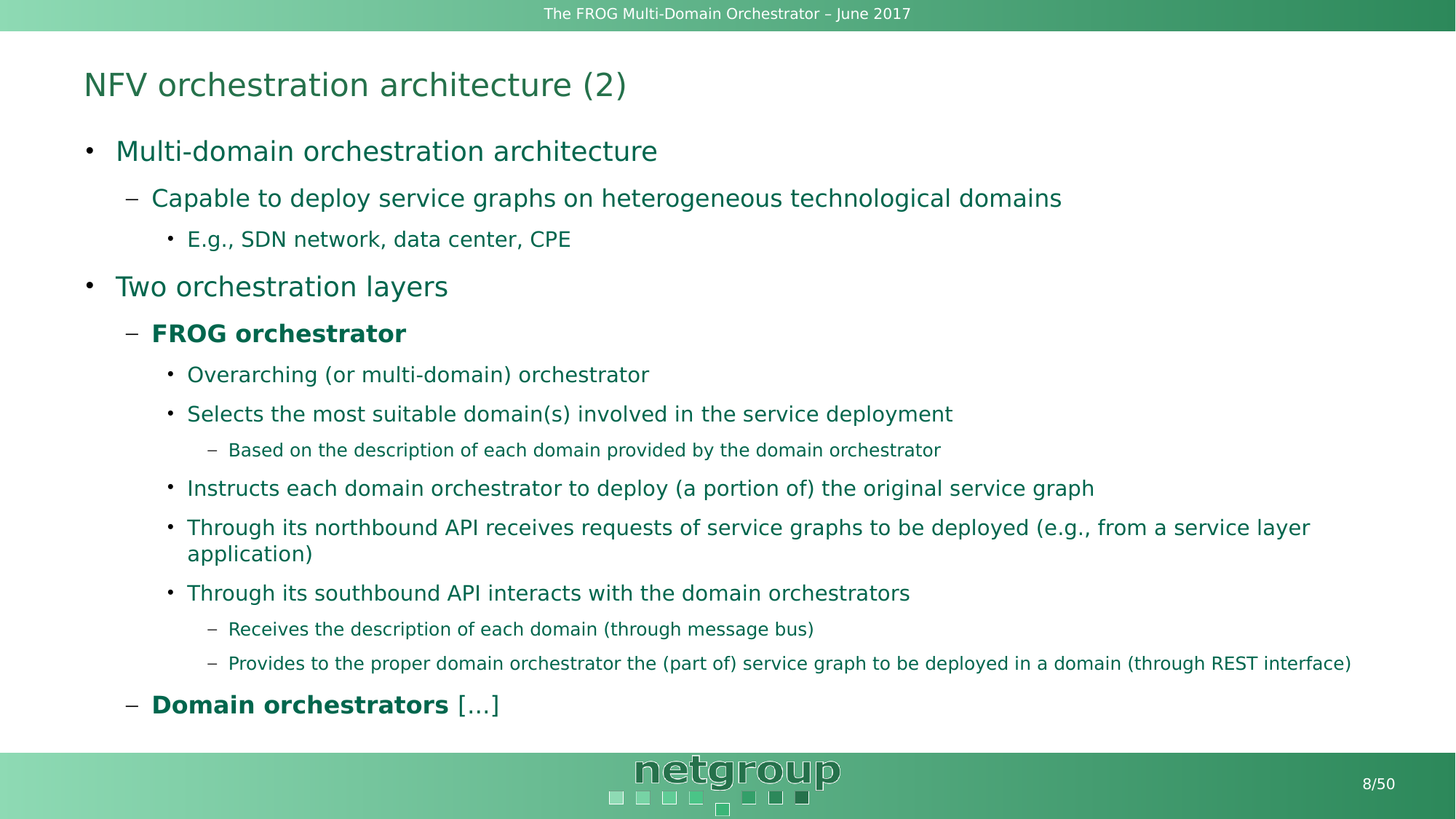

# NFV orchestration architecture (2)
Multi-domain orchestration architecture
Capable to deploy service graphs on heterogeneous technological domains
E.g., SDN network, data center, CPE
Two orchestration layers
FROG orchestrator
Overarching (or multi-domain) orchestrator
Selects the most suitable domain(s) involved in the service deployment
Based on the description of each domain provided by the domain orchestrator
Instructs each domain orchestrator to deploy (a portion of) the original service graph
Through its northbound API receives requests of service graphs to be deployed (e.g., from a service layer application)
Through its southbound API interacts with the domain orchestrators
Receives the description of each domain (through message bus)
Provides to the proper domain orchestrator the (part of) service graph to be deployed in a domain (through REST interface)
Domain orchestrators [...]